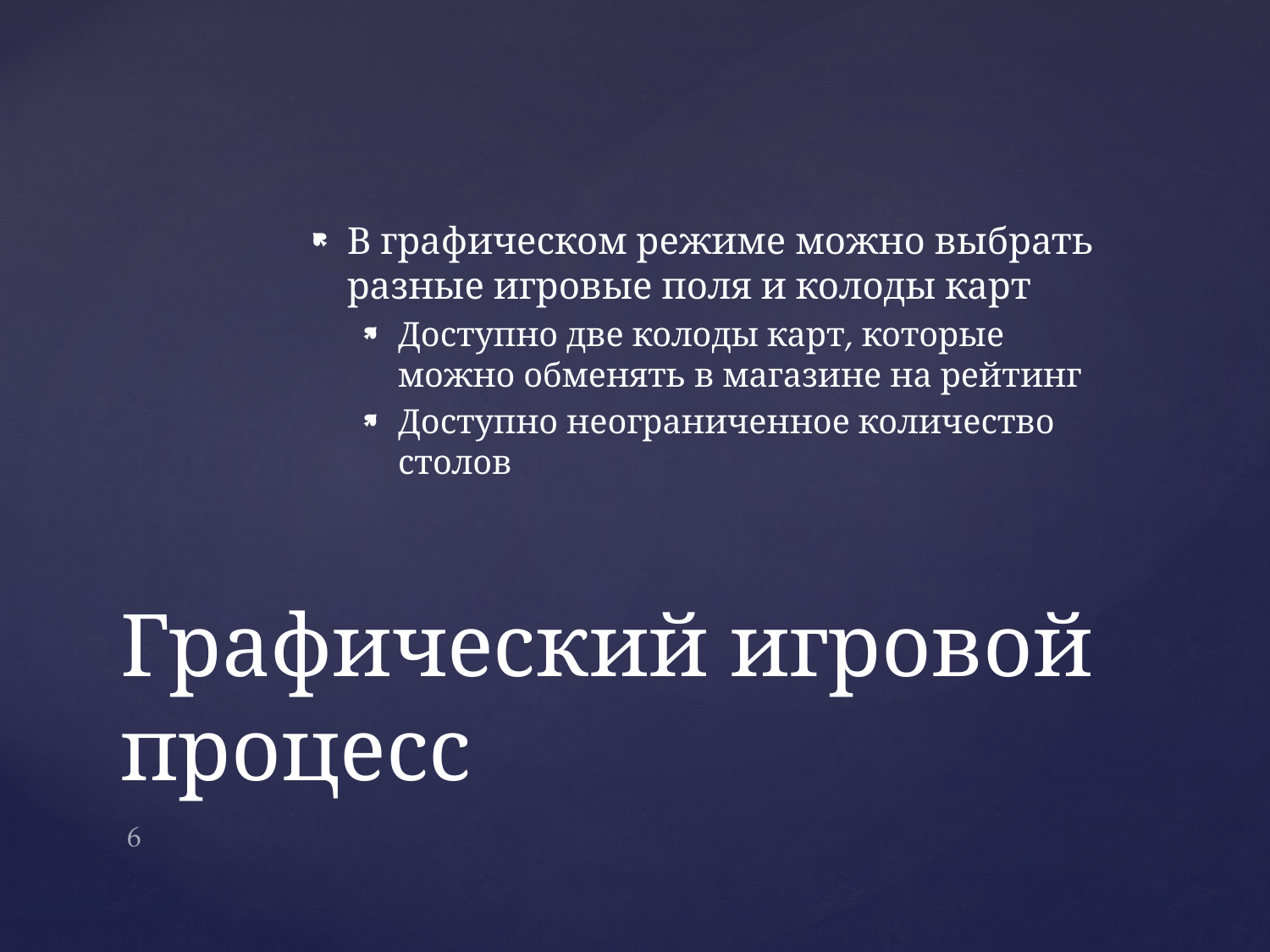

В графическом режиме можно выбрать разные игровые поля и колоды карт
Доступно две колоды карт, которые можно обменять в магазине на рейтинг
Доступно неограниченное количество столов
# Графический игровой процесс
6